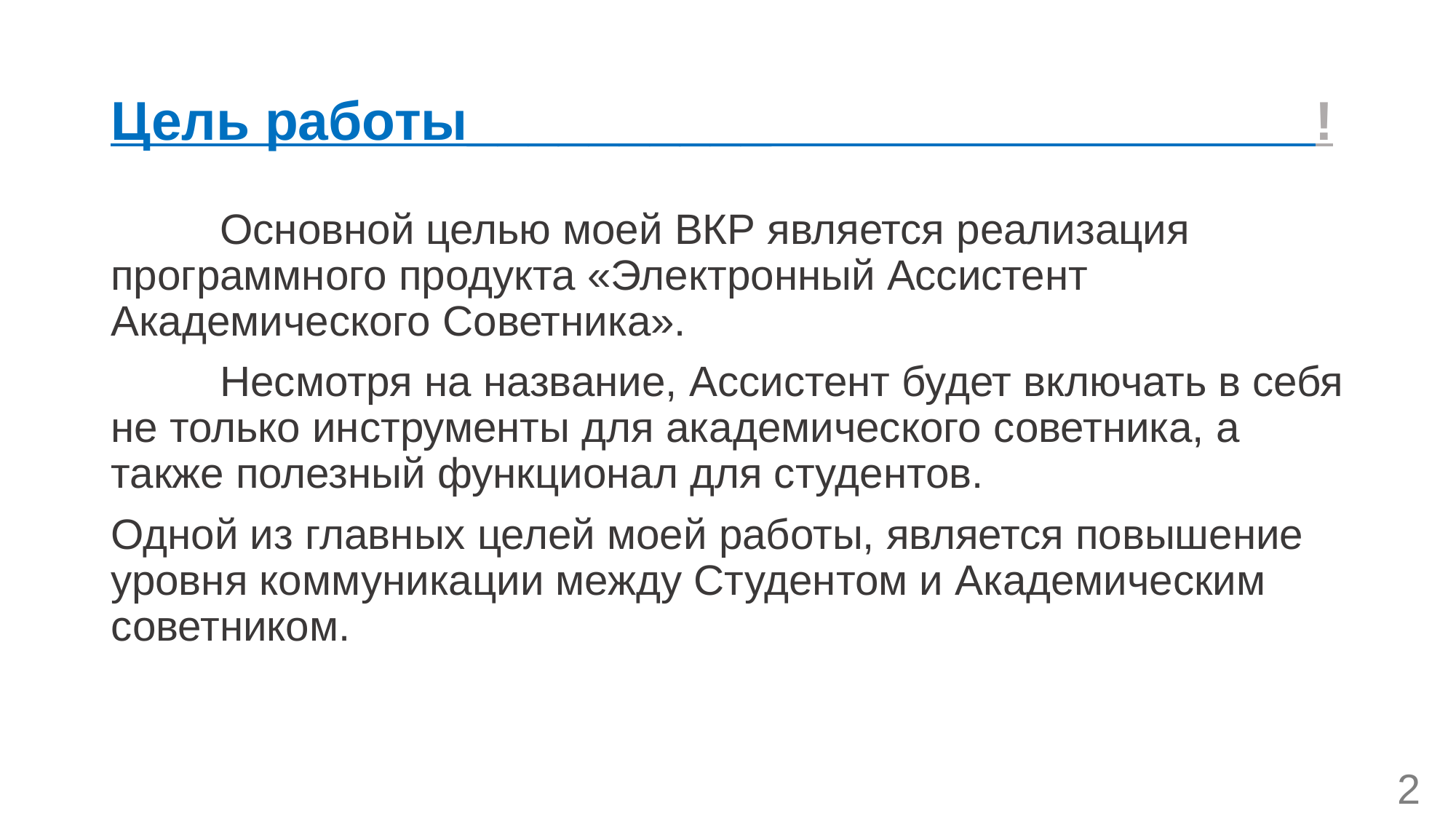

# Цель работы__________                                    !
	Основной целью моей ВКР является реализация программного продукта «Электронный Ассистент Академического Советника».
	Несмотря на название, Ассистент будет включать в себя не только инструменты для академического советника, а также полезный функционал для студентов.
Одной из главных целей моей работы, является повышение уровня коммуникации между Студентом и Академическим советником.
2